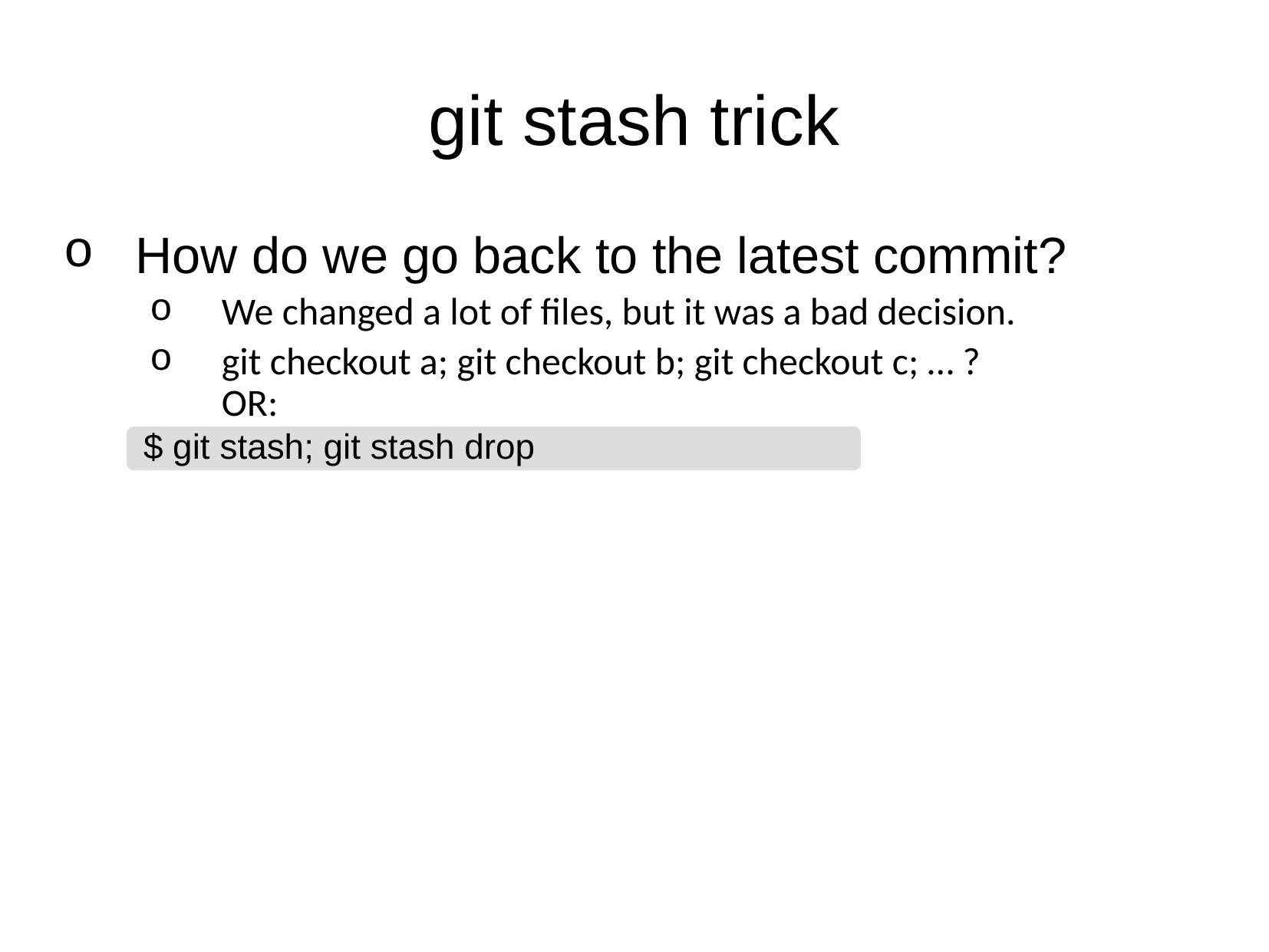

# git stash trick
How do we go back to the latest commit?
We changed a lot of files, but it was a bad decision.
git checkout a; git checkout b; git checkout c; … ?
OR:

$ git stash; git stash drop